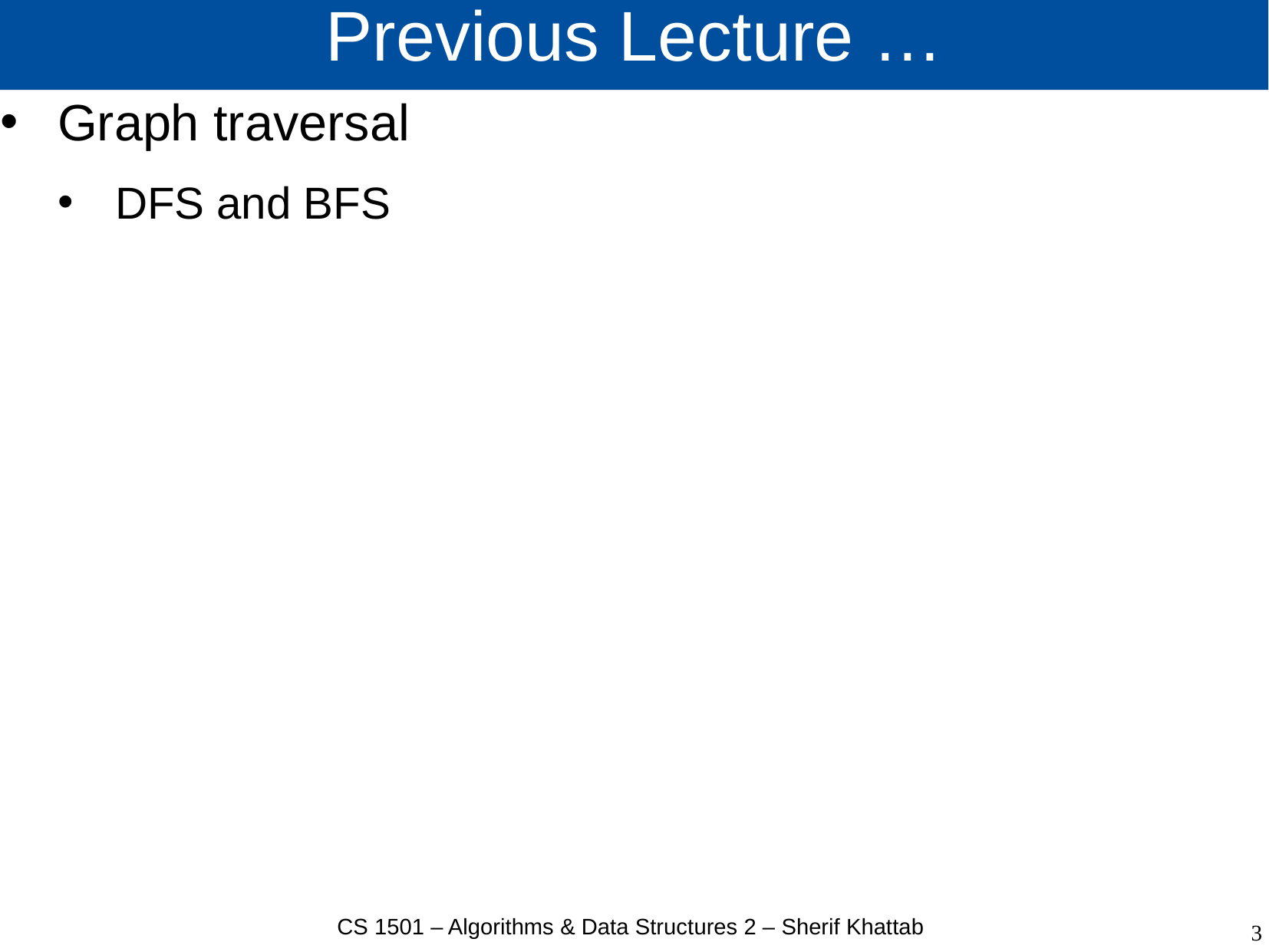

# Previous Lecture …
Graph traversal
DFS and BFS
CS 1501 – Algorithms & Data Structures 2 – Sherif Khattab
3